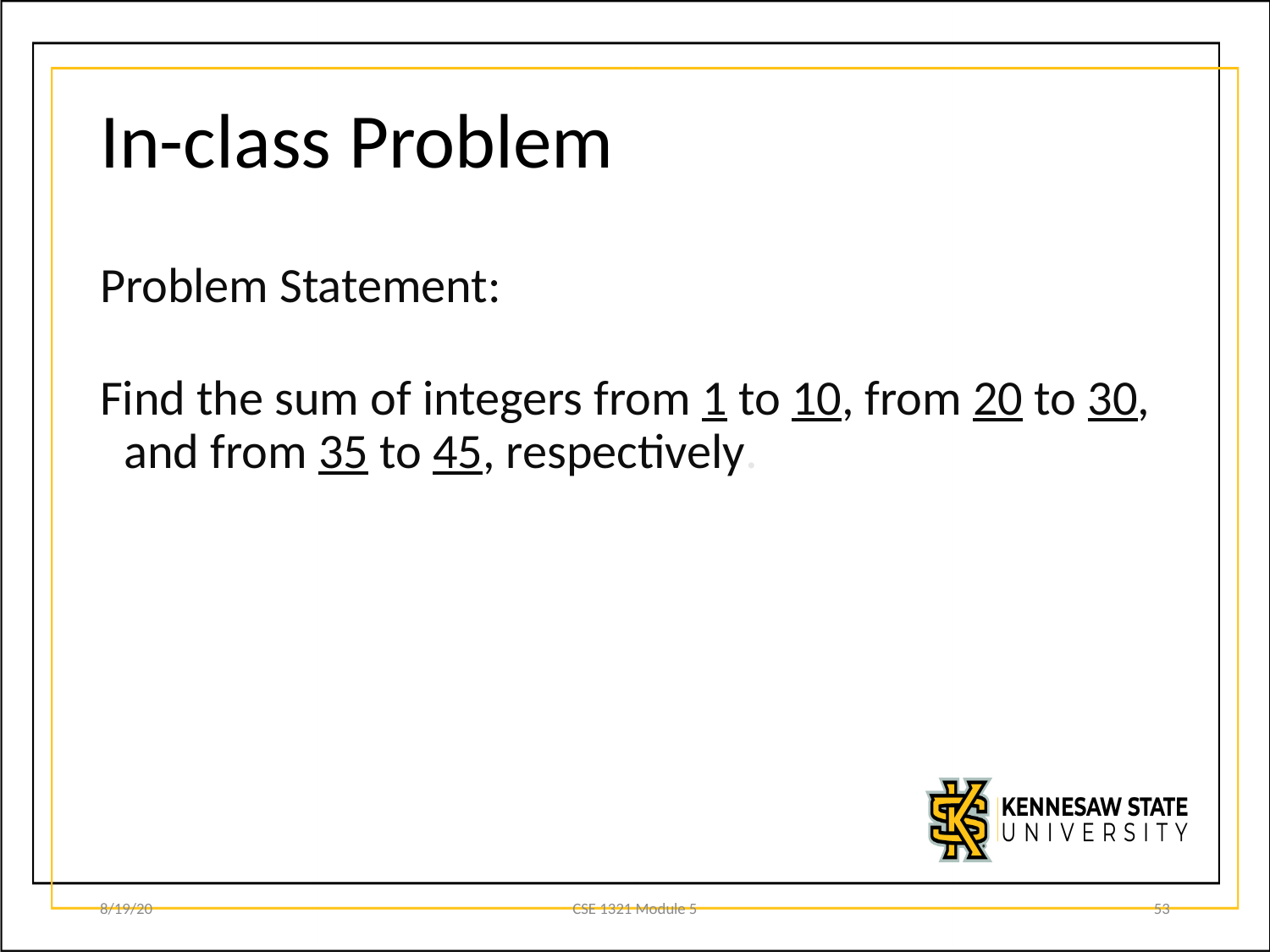

# In-class Problem
Problem Statement:
Find the sum of integers from 1 to 10, from 20 to 30, and from 35 to 45, respectively.

8/19/20
CSE 1321 Module 5
53